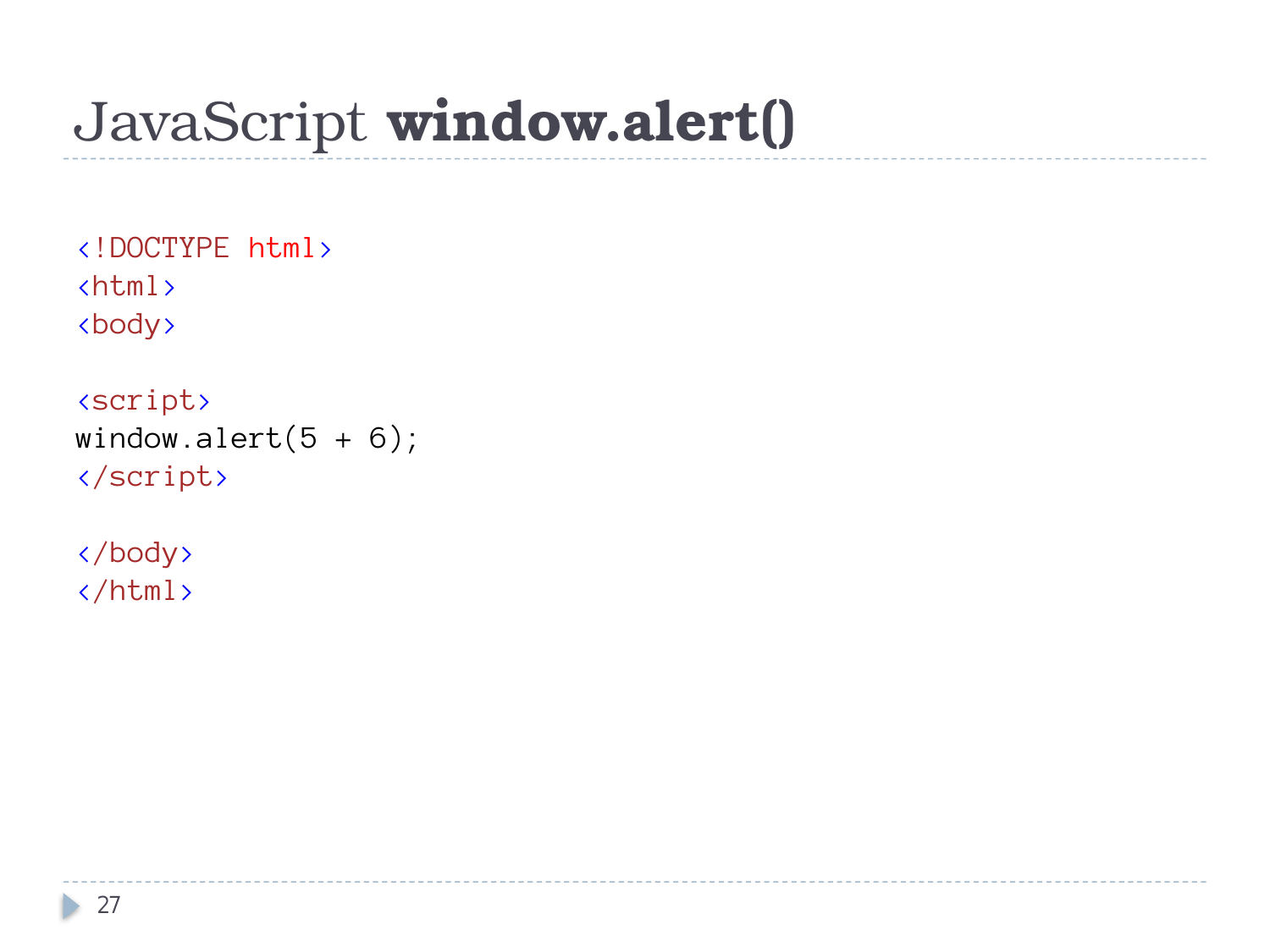

# JavaScript window.alert()
<!DOCTYPE html>
<html>
<body>
<script>
window.alert(5 + 6);
</script>
</body>
</html>
27